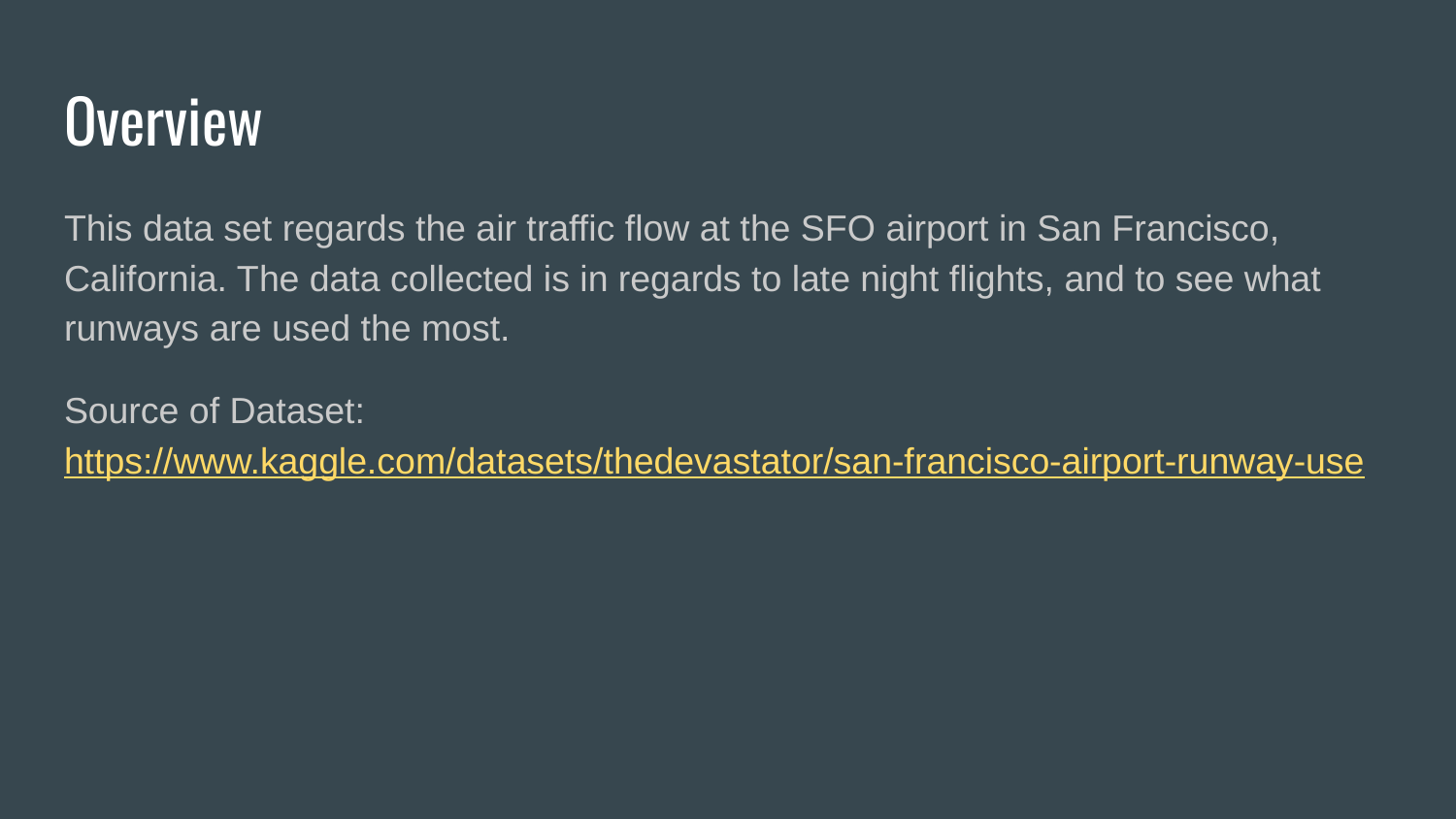

# Overview
This data set regards the air traffic flow at the SFO airport in San Francisco, California. The data collected is in regards to late night flights, and to see what runways are used the most.
Source of Dataset: https://www.kaggle.com/datasets/thedevastator/san-francisco-airport-runway-use